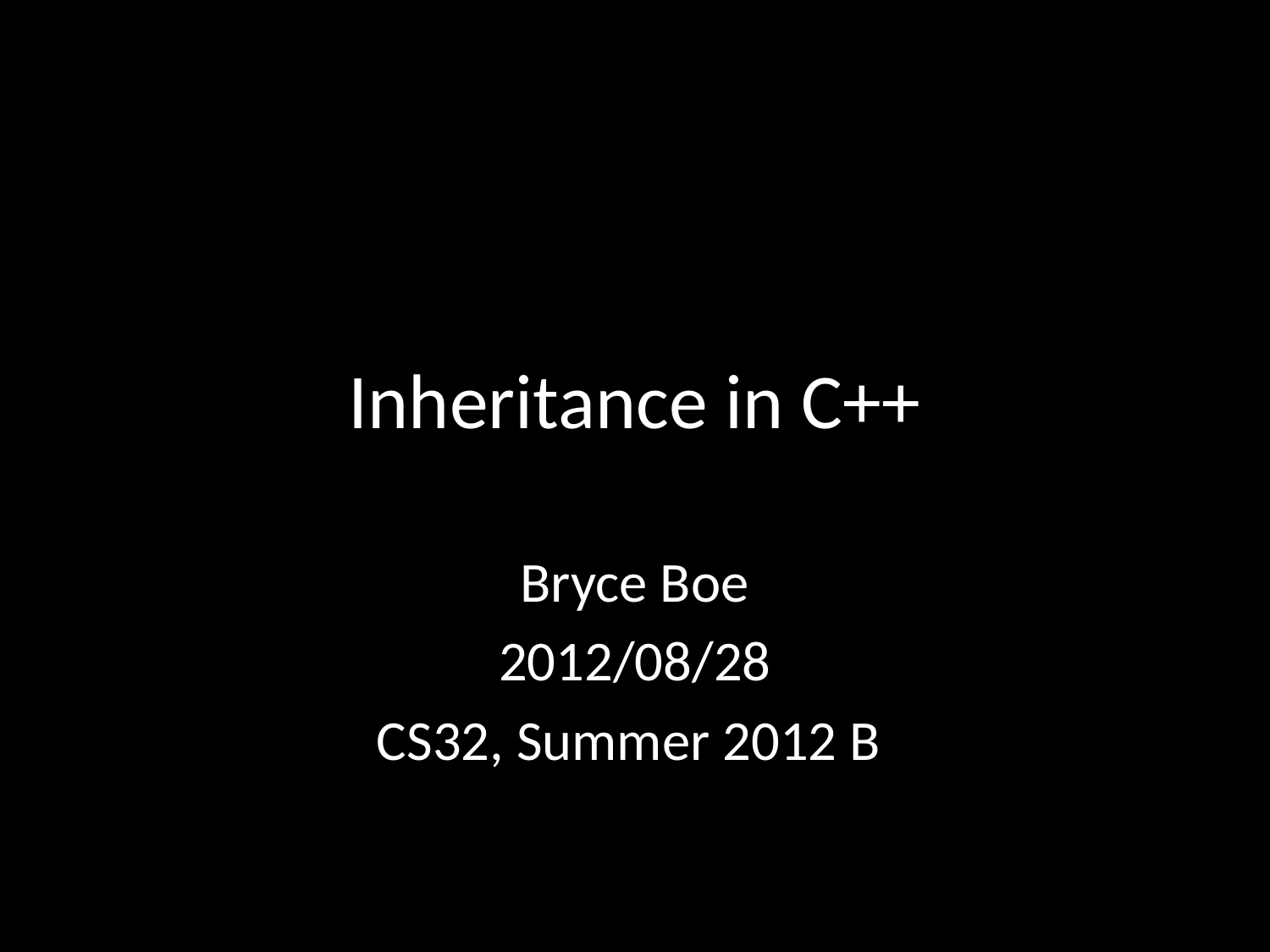

# Inheritance in C++
Bryce Boe
2012/08/28
CS32, Summer 2012 B